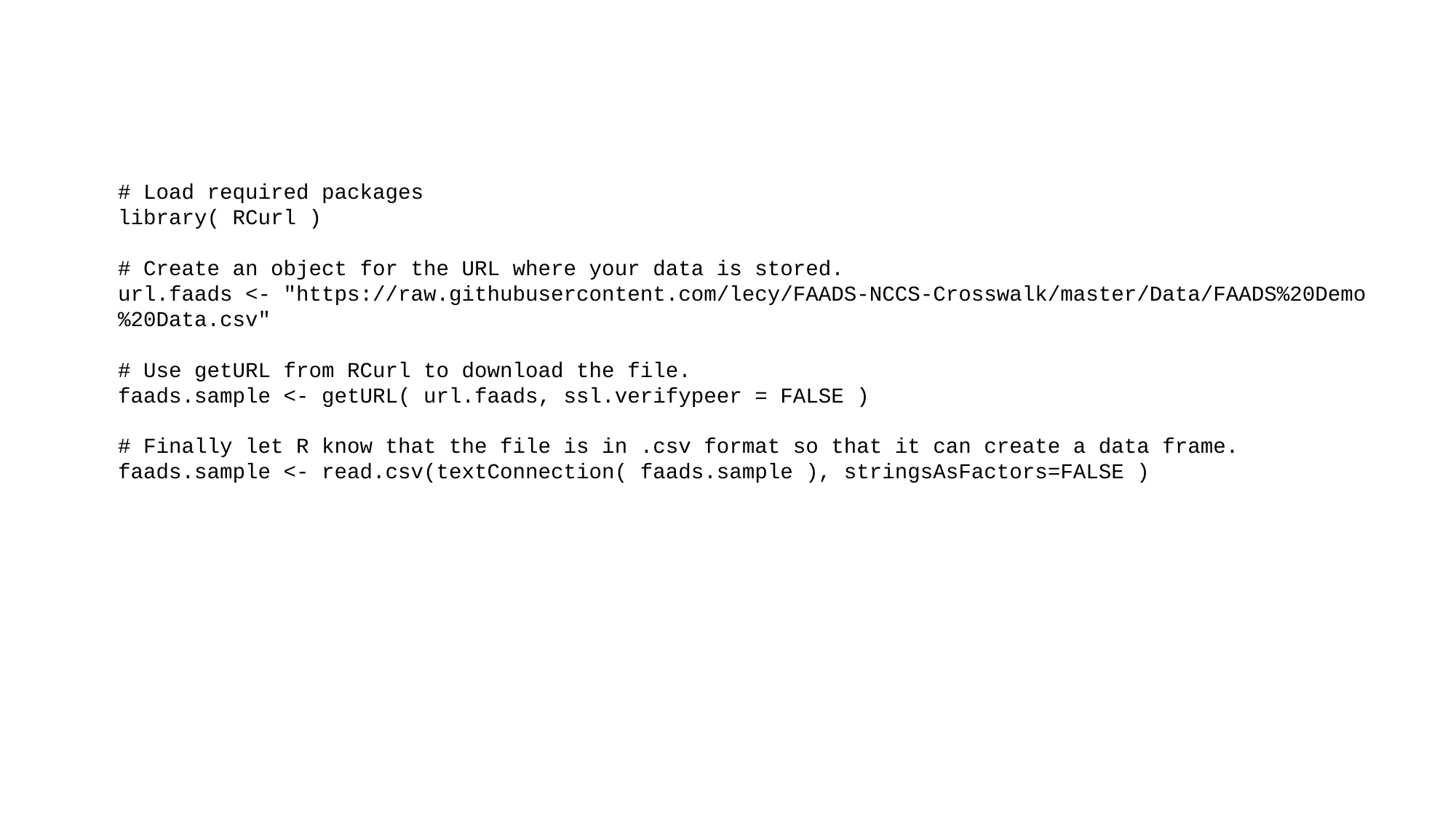

# Load required packages
library( RCurl )

# Create an object for the URL where your data is stored.
url.faads <- "https://raw.githubusercontent.com/lecy/FAADS-NCCS-Crosswalk/master/Data/FAADS%20Demo%20Data.csv"

# Use getURL from RCurl to download the file.
faads.sample <- getURL( url.faads, ssl.verifypeer = FALSE )

# Finally let R know that the file is in .csv format so that it can create a data frame.
faads.sample <- read.csv(textConnection( faads.sample ), stringsAsFactors=FALSE )